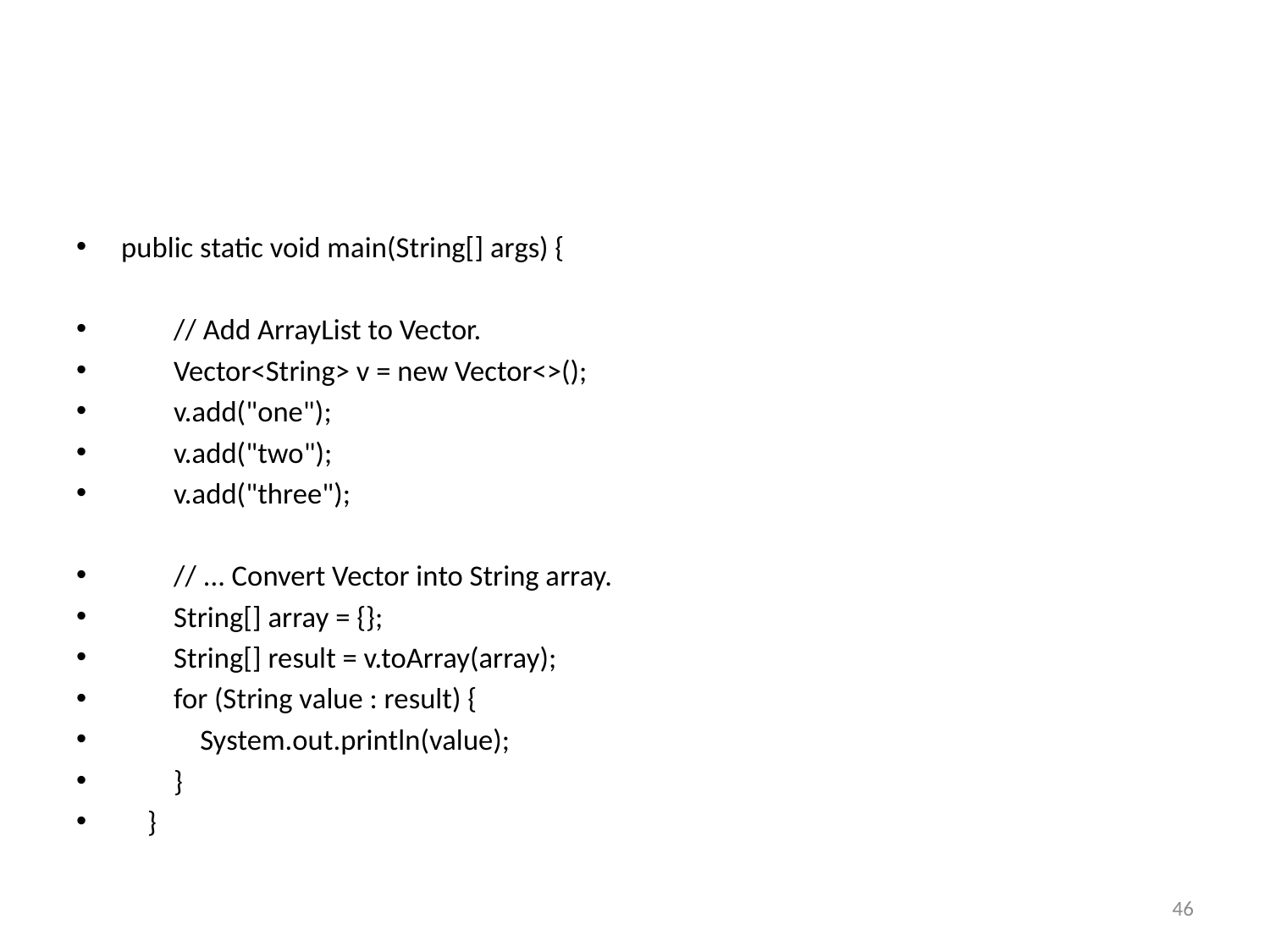

#
public static void main(String[] args) {

        // Add ArrayList to Vector.
        Vector<String> v = new Vector<>();
        v.add("one");
        v.add("two");
        v.add("three");

        // ... Convert Vector into String array.
        String[] array = {};
        String[] result = v.toArray(array);
        for (String value : result) {
            System.out.println(value);
        }
    }
46